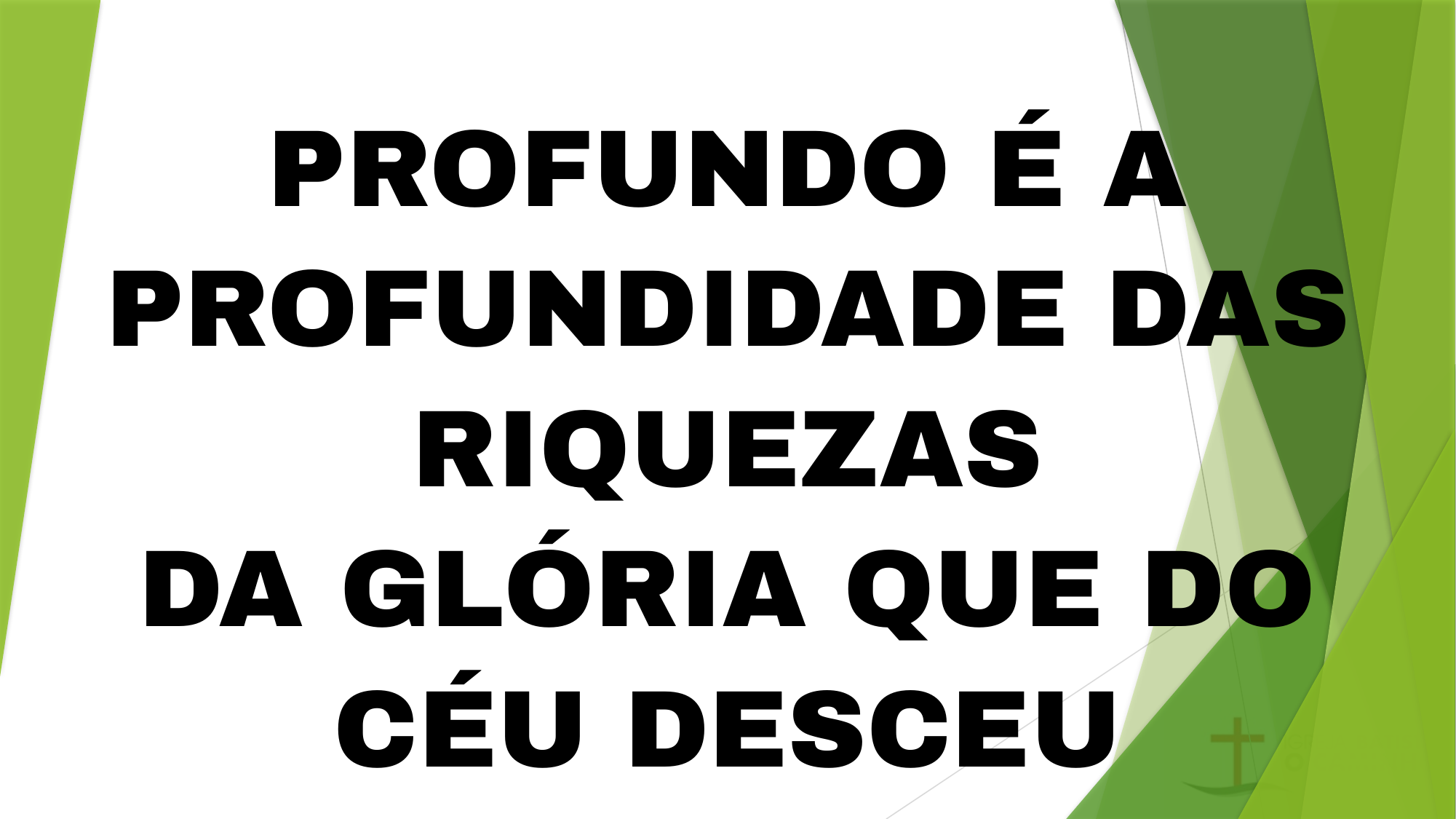

PROFUNDO É A PROFUNDIDADE DAS RIQUEZAS
DA GLÓRIA QUE DO CÉU DESCEU
#